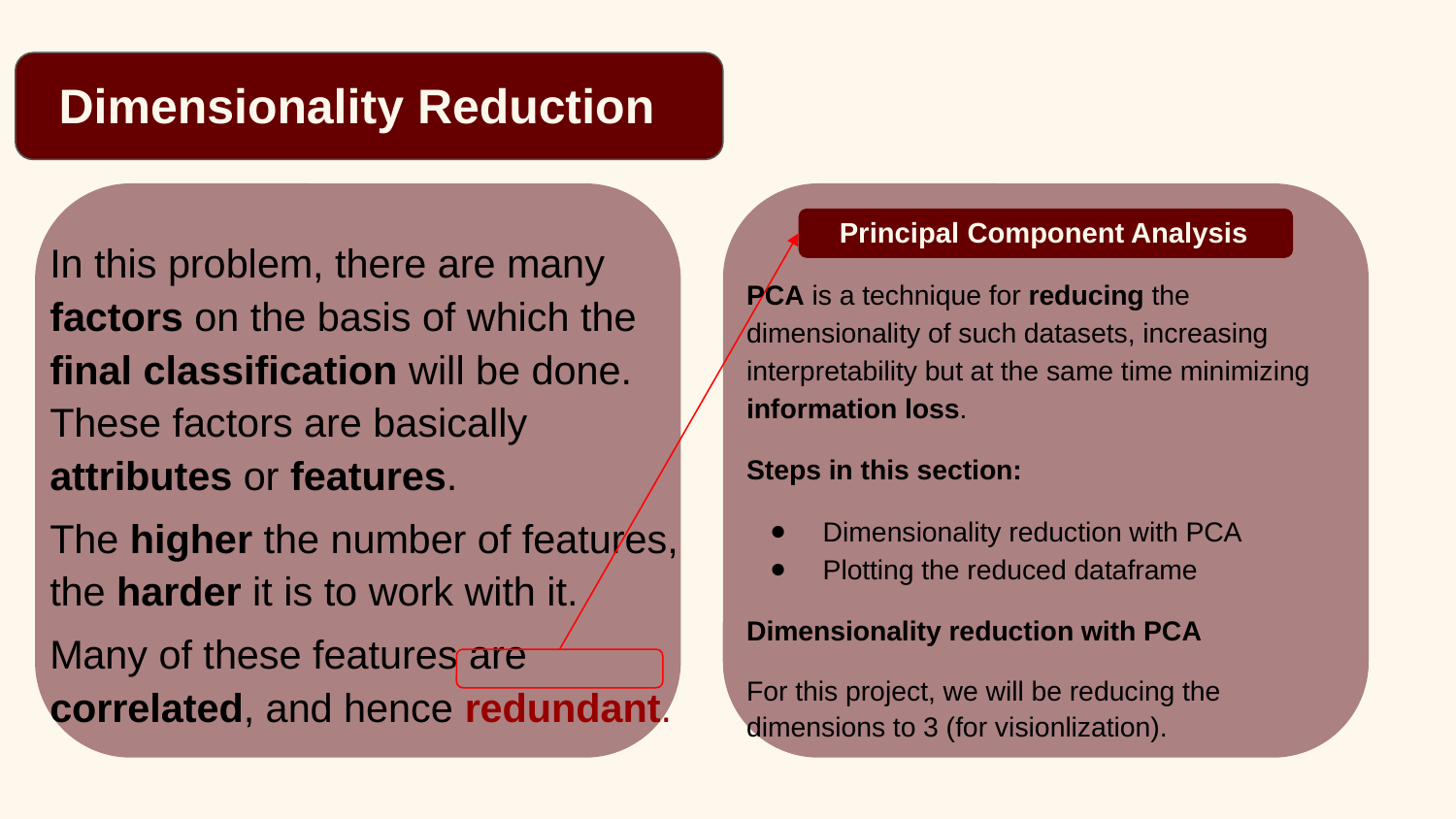

# Dimensionality Reduction

Principal Component Analysis

In this problem, there are many factors on the basis of which the final classification will be done. These factors are basically attributes or features.
The higher the number of features, the harder it is to work with it.
Many of these features are correlated, and hence redundant.

PCA is a technique for reducing the dimensionality of such datasets, increasing interpretability but at the same time minimizing information loss.
Steps in this section:
Dimensionality reduction with PCA
Plotting the reduced dataframe
Dimensionality reduction with PCA
For this project, we will be reducing the dimensions to 3 (for visionlization).